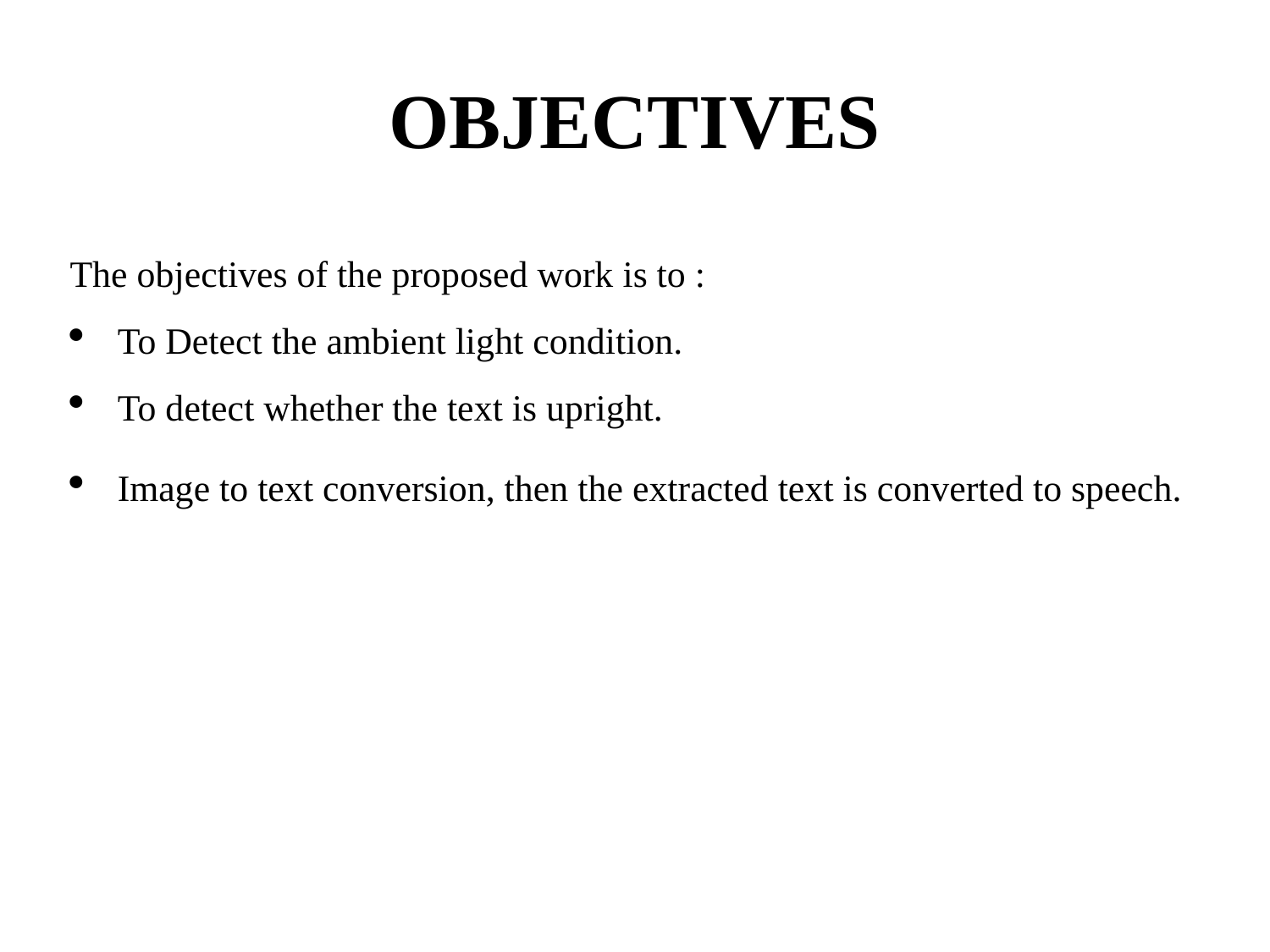

# OBJECTIVES
The objectives of the proposed work is to :
To Detect the ambient light condition.
To detect whether the text is upright.
Image to text conversion, then the extracted text is converted to speech.
8